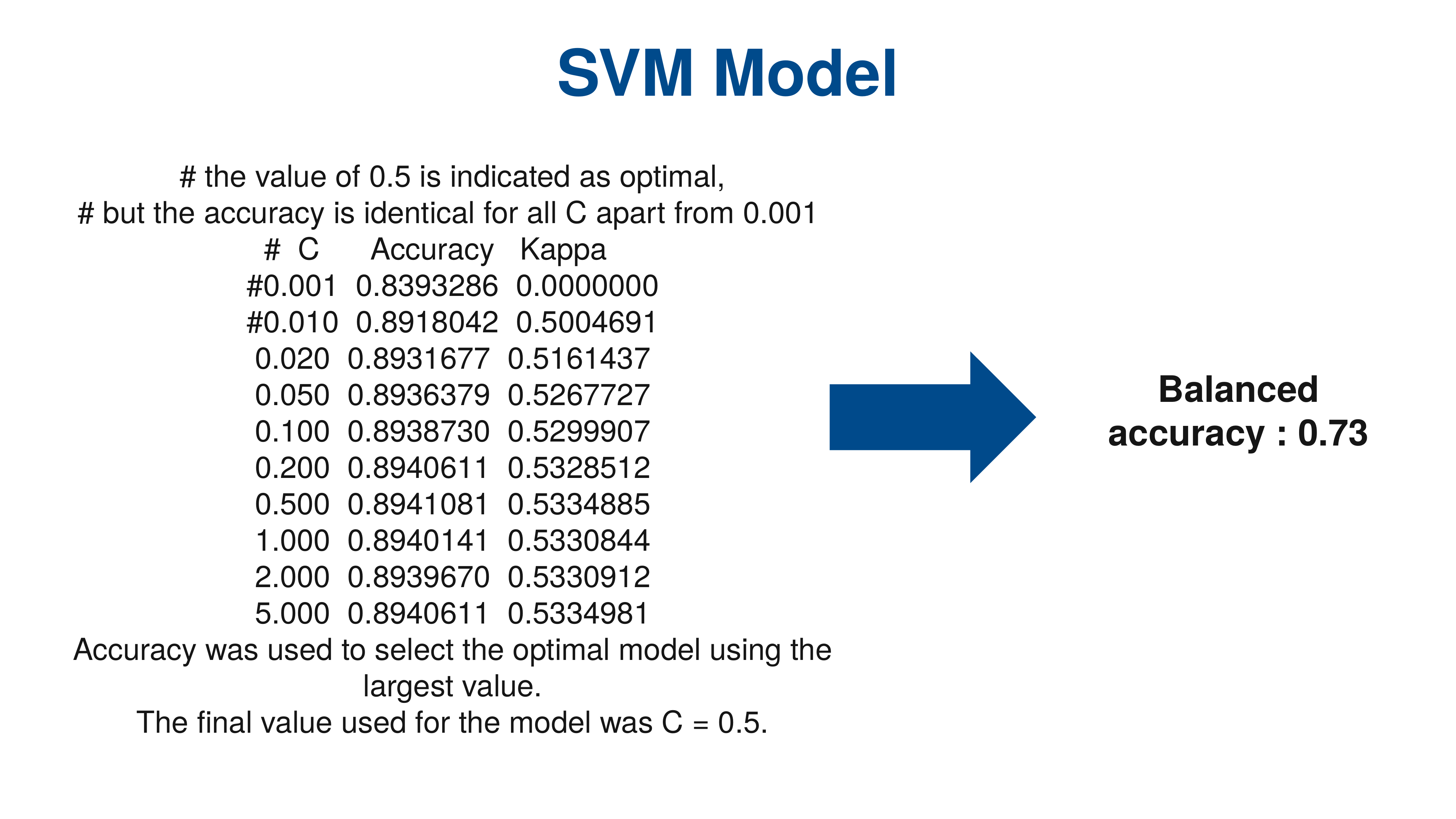

SVM Model
# the value of 0.5 is indicated as optimal,
# but the accuracy is identical for all C apart from 0.001
#  C      Accuracy   Kappa
#0.001  0.8393286  0.0000000
#0.010  0.8918042  0.5004691
0.020  0.8931677  0.5161437
0.050  0.8936379  0.5267727
0.100  0.8938730  0.5299907
0.200  0.8940611  0.5328512
0.500  0.8941081  0.5334885
1.000  0.8940141  0.5330844
2.000  0.8939670  0.5330912
5.000  0.8940611  0.5334981
Accuracy was used to select the optimal model using the largest value.
The final value used for the model was C = 0.5.

Balanced accuracy : 0.73